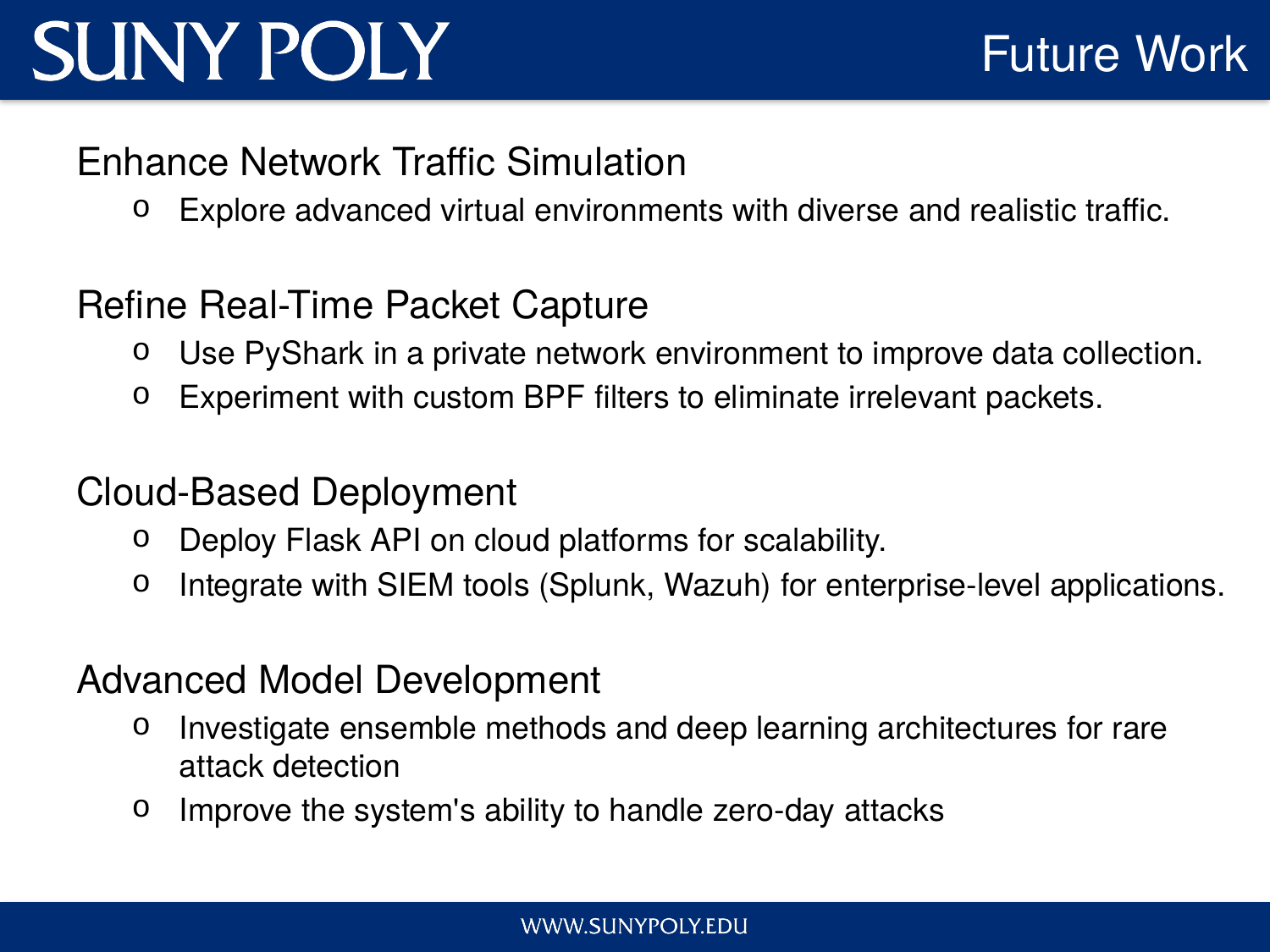

# Future Work
Enhance Network Traffic Simulation
Explore advanced virtual environments with diverse and realistic traffic.

Refine Real-Time Packet Capture
Use PyShark in a private network environment to improve data collection.
Experiment with custom BPF filters to eliminate irrelevant packets.

Cloud-Based Deployment
Deploy Flask API on cloud platforms for scalability.
Integrate with SIEM tools (Splunk, Wazuh) for enterprise-level applications.

Advanced Model Development
Investigate ensemble methods and deep learning architectures for rare attack detection
Improve the system's ability to handle zero-day attacks